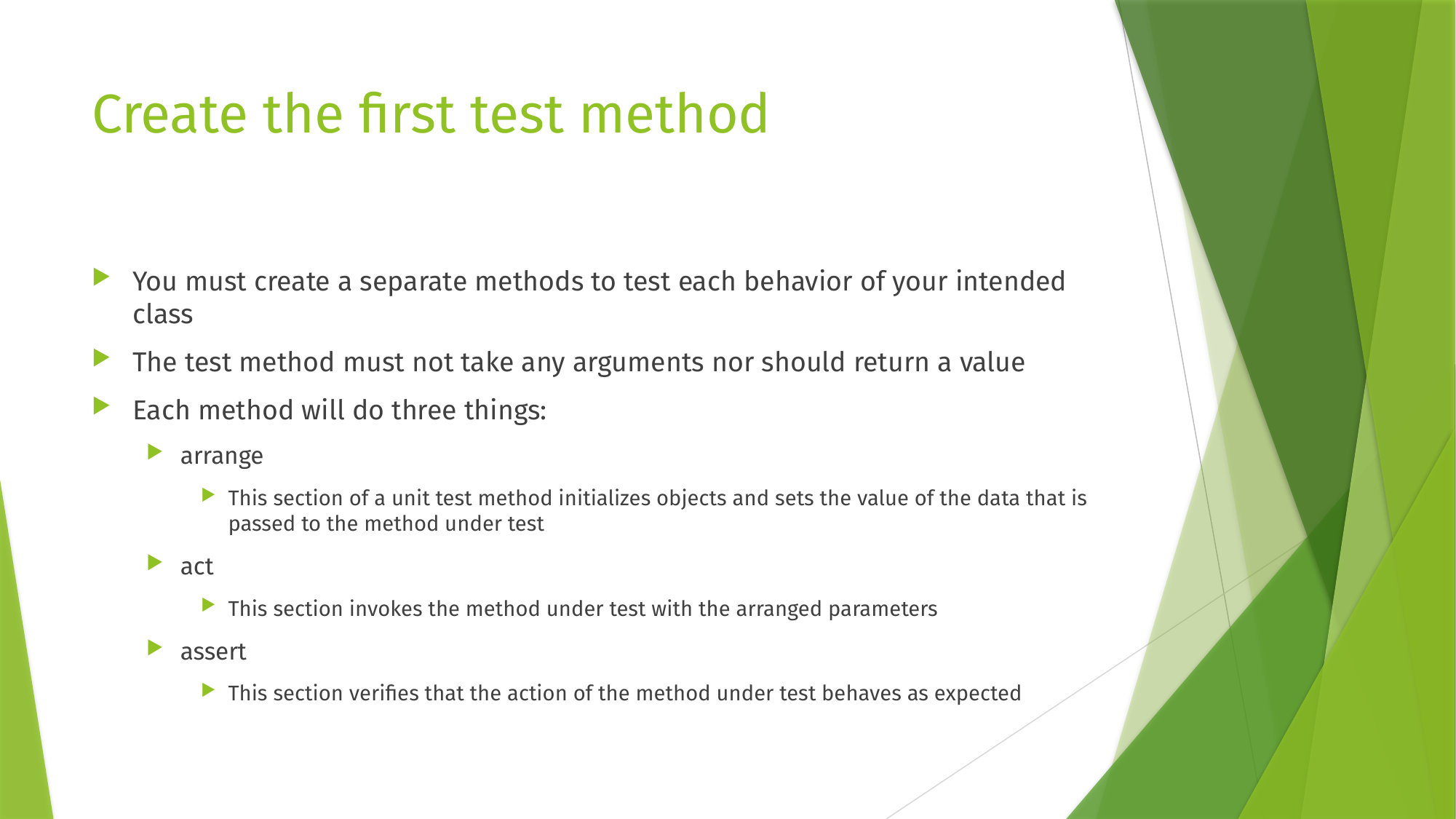

# Create the first test method
You must create a separate methods to test each behavior of your intended class
The test method must not take any arguments nor should return a value
Each method will do three things:
arrange
This section of a unit test method initializes objects and sets the value of the data that is passed to the method under test
act
This section invokes the method under test with the arranged parameters
assert
This section verifies that the action of the method under test behaves as expected